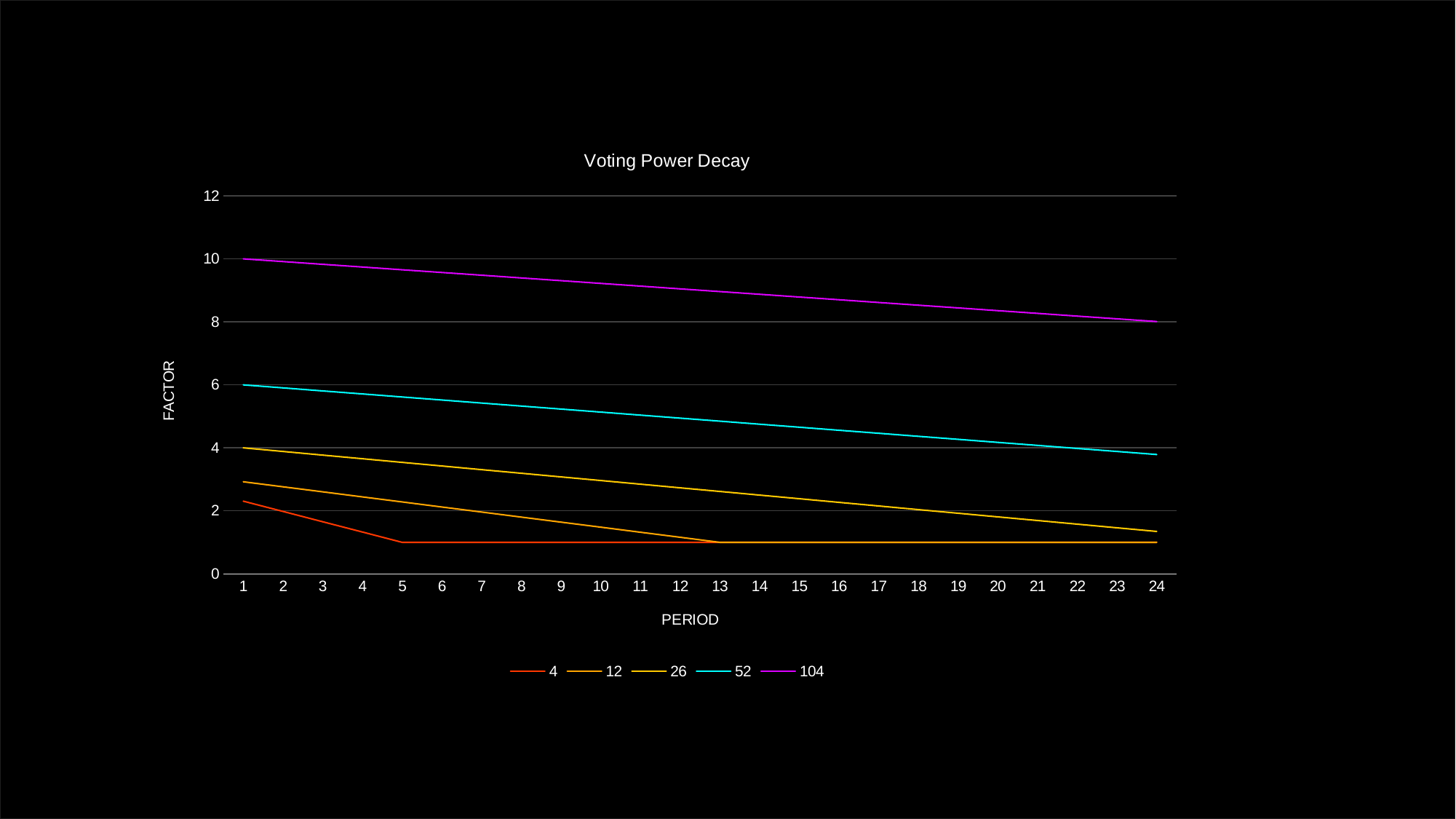

### Chart: Voting Power Decay

| Category | 4 | 12 | 26 | 52 | 104 |
|---|---|---|---|---|---|
| 1 | 2.3076923076923075 | 2.9230769230769234 | 4.0 | 6.0 | 10.0 |
| 2 | 1.9807692307692306 | 2.7628205128205128 | 3.8846153846153846 | 5.903846153846154 | 9.913461538461538 |
| 3 | 1.6538461538461537 | 2.6025641025641026 | 3.769230769230769 | 5.807692307692308 | 9.826923076923077 |
| 4 | 1.3269230769230769 | 2.4423076923076925 | 3.653846153846154 | 5.711538461538462 | 9.740384615384615 |
| 5 | 1.0 | 2.282051282051282 | 3.5384615384615388 | 5.615384615384616 | 9.653846153846153 |
| 6 | 1.0 | 2.121794871794872 | 3.4230769230769234 | 5.519230769230769 | 9.567307692307692 |
| 7 | 1.0 | 1.9615384615384617 | 3.307692307692308 | 5.423076923076923 | 9.48076923076923 |
| 8 | 1.0 | 1.8012820512820513 | 3.1923076923076925 | 5.3269230769230775 | 9.394230769230768 |
| 9 | 1.0 | 1.641025641025641 | 3.076923076923077 | 5.230769230769231 | 9.307692307692307 |
| 10 | 1.0 | 1.4807692307692308 | 2.9615384615384617 | 5.134615384615385 | 9.221153846153847 |
| 11 | 1.0 | 1.3205128205128205 | 2.8461538461538463 | 5.038461538461538 | 9.134615384615385 |
| 12 | 1.0 | 1.1602564102564104 | 2.730769230769231 | 4.9423076923076925 | 9.048076923076923 |
| 13 | 1.0 | 1.0 | 2.6153846153846154 | 4.846153846153847 | 8.961538461538462 |
| 14 | 1.0 | 1.0 | 2.5 | 4.75 | 8.875 |
| 15 | 1.0 | 1.0 | 2.3846153846153846 | 4.653846153846154 | 8.788461538461538 |
| 16 | 1.0 | 1.0 | 2.269230769230769 | 4.557692307692308 | 8.701923076923077 |
| 17 | 1.0 | 1.0 | 2.153846153846154 | 4.461538461538462 | 8.615384615384615 |
| 18 | 1.0 | 1.0 | 2.0384615384615383 | 4.365384615384615 | 8.528846153846153 |
| 19 | 1.0 | 1.0 | 1.9230769230769231 | 4.26923076923077 | 8.442307692307693 |
| 20 | 1.0 | 1.0 | 1.8076923076923077 | 4.173076923076923 | 8.35576923076923 |
| 21 | 1.0 | 1.0 | 1.6923076923076923 | 4.076923076923077 | 8.26923076923077 |
| 22 | 1.0 | 1.0 | 1.576923076923077 | 3.980769230769231 | 8.182692307692307 |
| 23 | 1.0 | 1.0 | 1.4615384615384617 | 3.8846153846153846 | 8.096153846153847 |
| 24 | 1.0 | 1.0 | 1.3461538461538463 | 3.7884615384615388 | 8.009615384615383 |